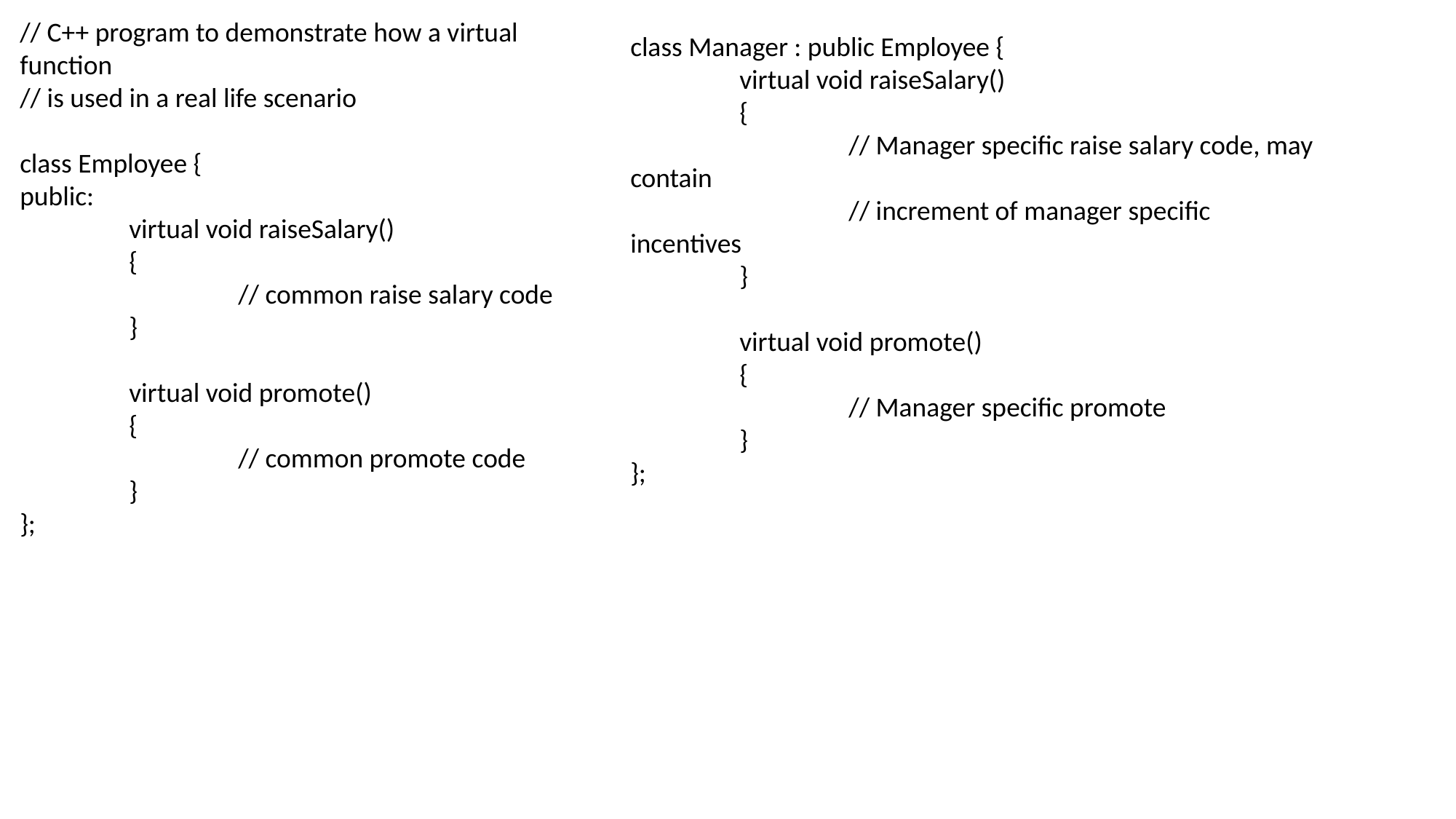

// C++ program to demonstrate how a virtual function
// is used in a real life scenario

class Employee {
public:
	virtual void raiseSalary()
	{
		// common raise salary code
	}

	virtual void promote()
	{
		// common promote code
	}
};

class Manager : public Employee {
	virtual void raiseSalary()
	{
		// Manager specific raise salary code, may contain
		// increment of manager specific incentives
	}

	virtual void promote()
	{
		// Manager specific promote
	}
};